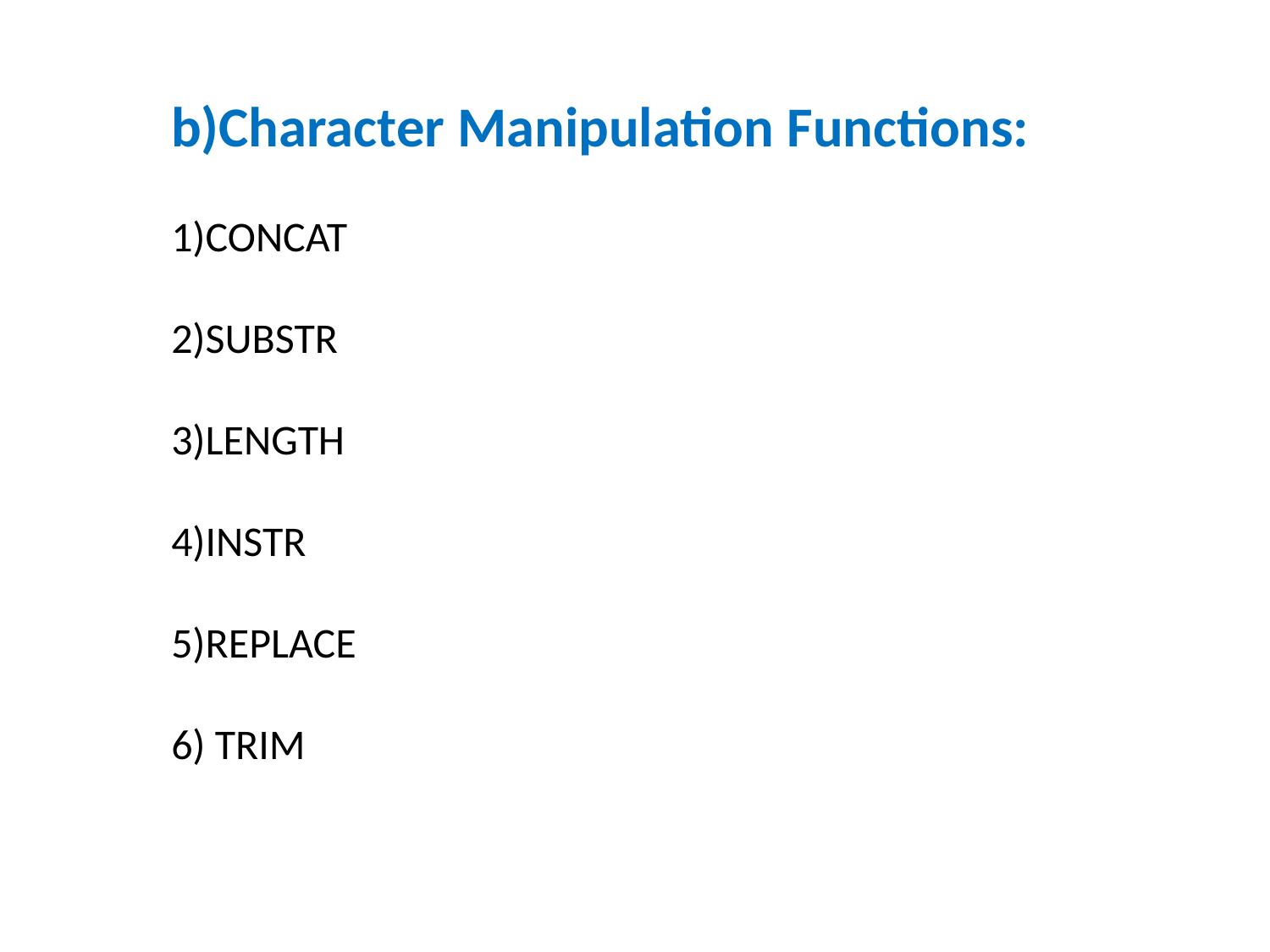

b)Character Manipulation Functions:

1)CONCAT

2)SUBSTR

3)LENGTH

4)INSTR

5)REPLACE

6) TRIM